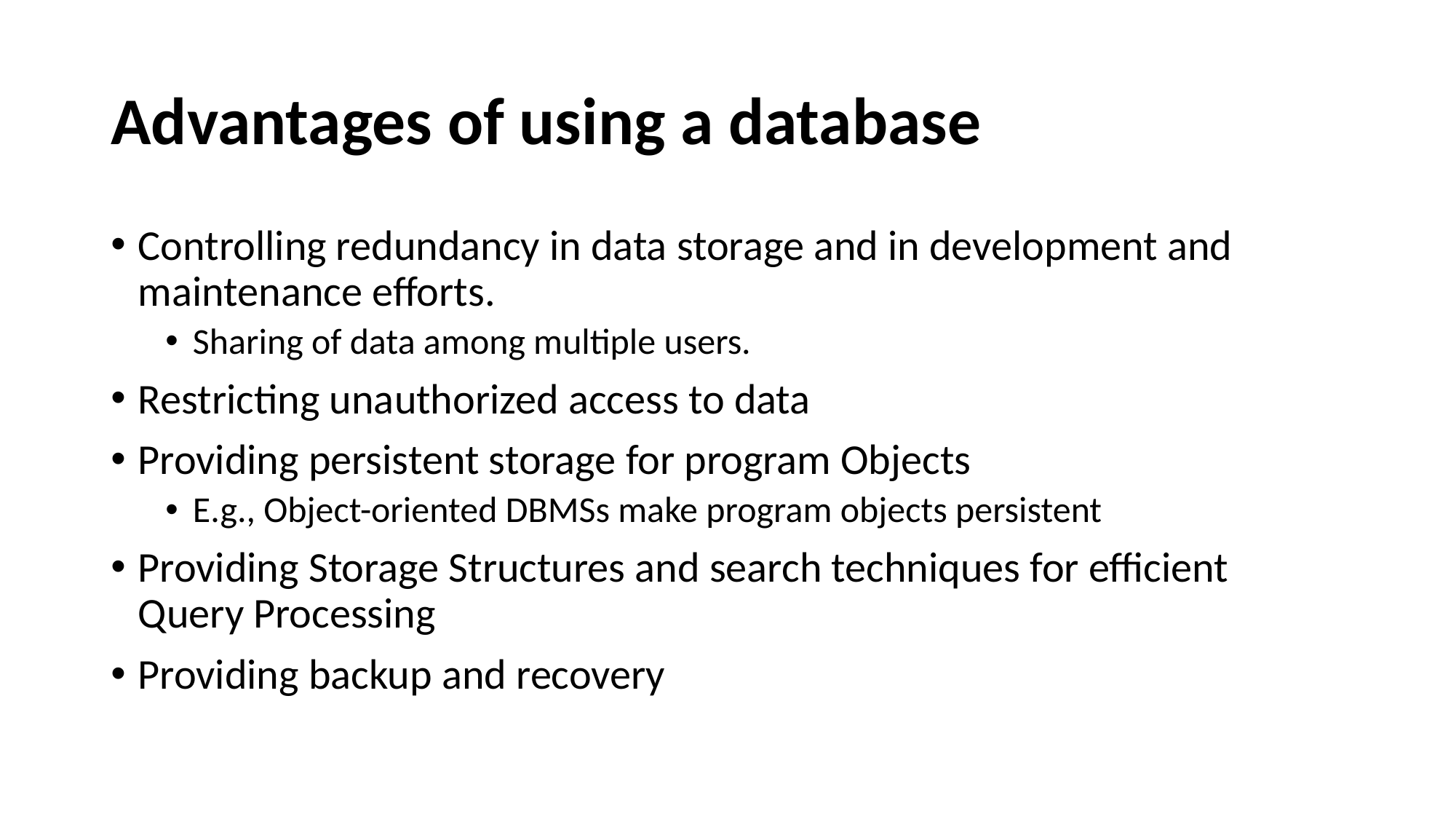

# Advantages of using a database
Controlling redundancy in data storage and in development and maintenance efforts.
Sharing of data among multiple users.
Restricting unauthorized access to data
Providing persistent storage for program Objects
E.g., Object-oriented DBMSs make program objects persistent
Providing Storage Structures and search techniques for efficient Query Processing
Providing backup and recovery